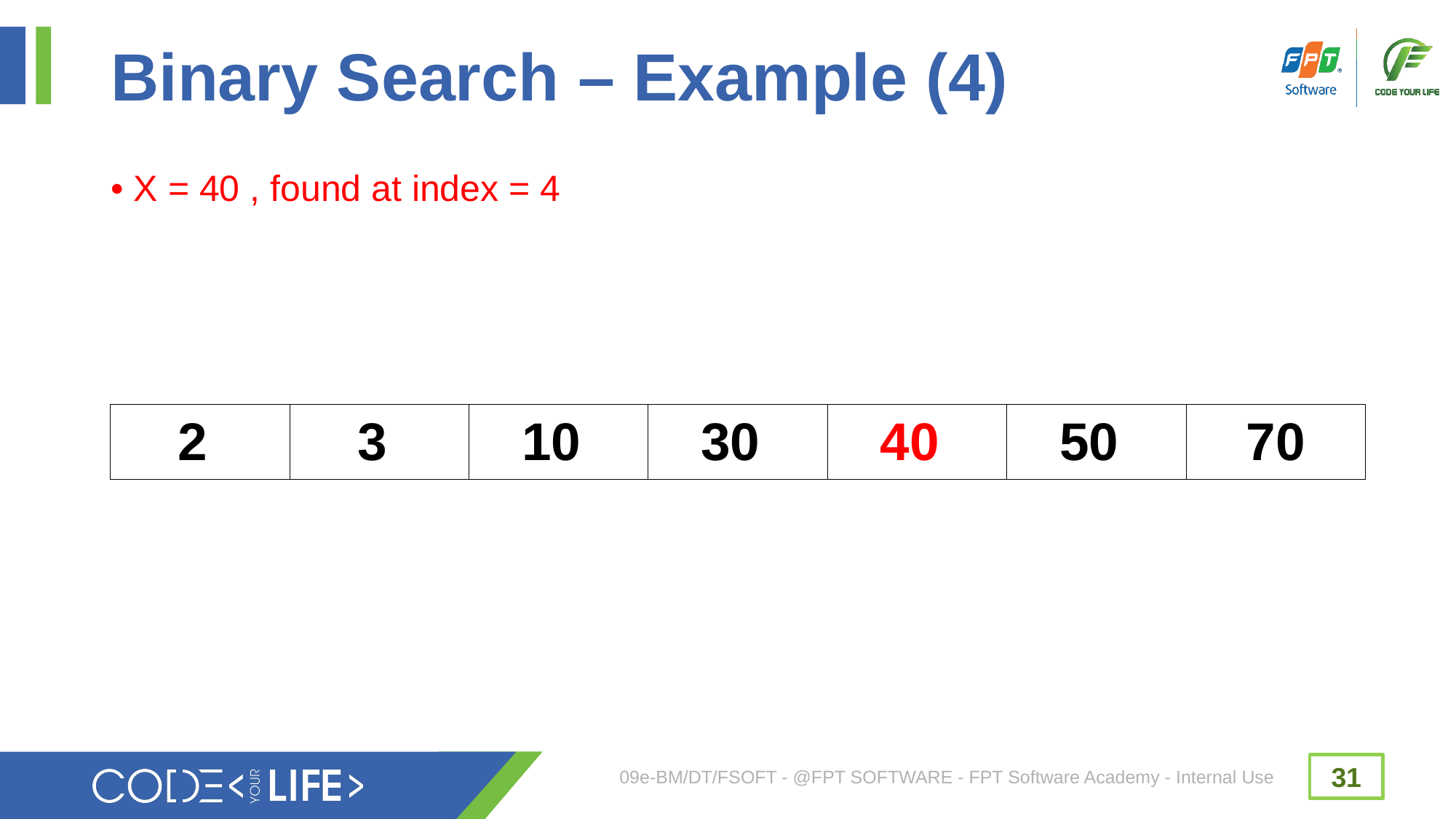

# Binary Search – Example (4)
• X = 40 , found at index = 4

| 2 | 3 | 10 | 30 | 40 | 50 | 70 |
| --- | --- | --- | --- | --- | --- | --- |
09e-BM/DT/FSOFT - @FPT SOFTWARE - FPT Software Academy - Internal Use
31